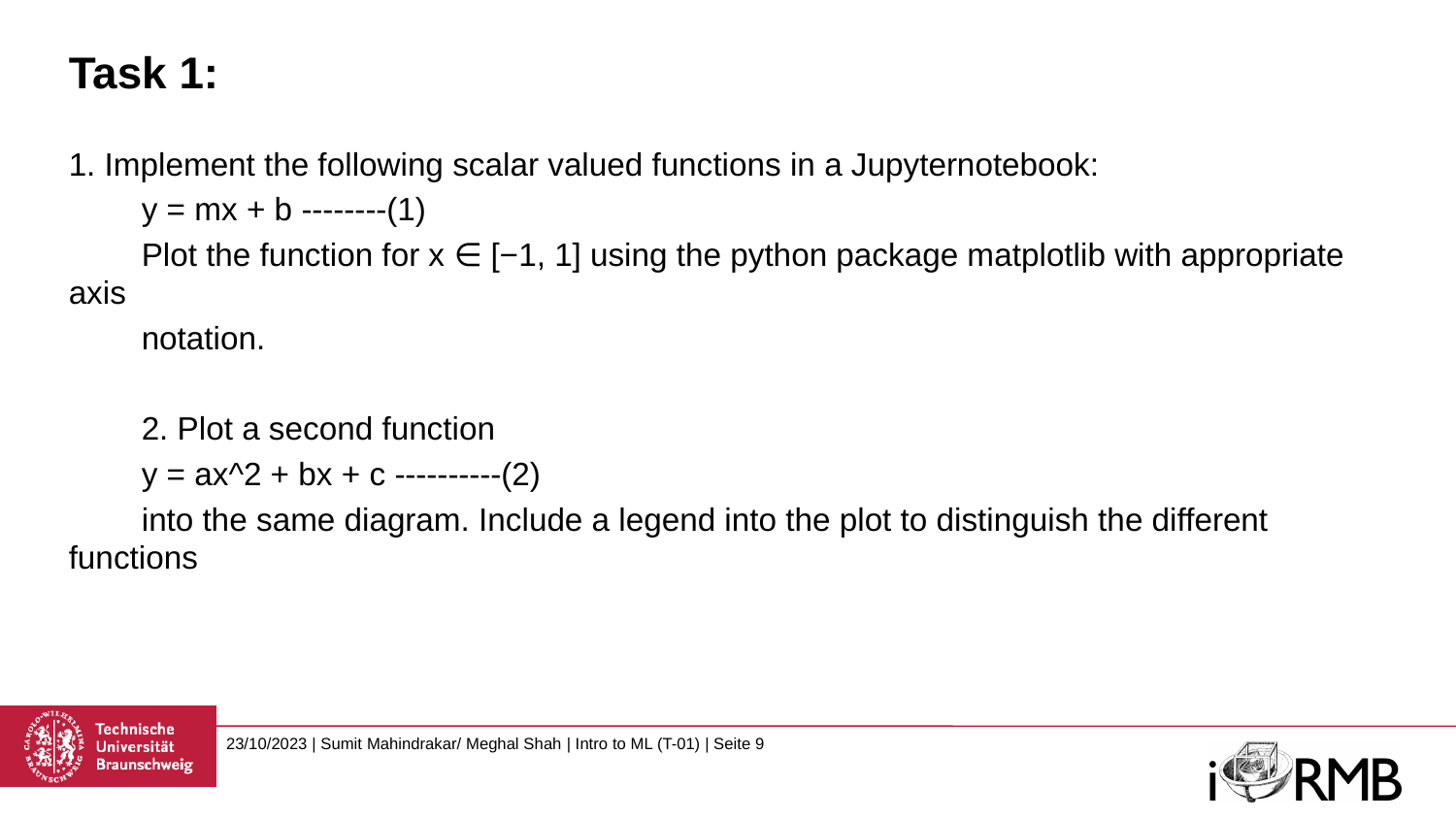

# Task 1:
1. Implement the following scalar valued functions in a Jupyternotebook:
y = mx + b --------(1)
Plot the function for x ∈ [−1, 1] using the python package matplotlib with appropriate axis
notation.

2. Plot a second function
y = ax^2 + bx + c ----------(2)
into the same diagram. Include a legend into the plot to distinguish the different functions